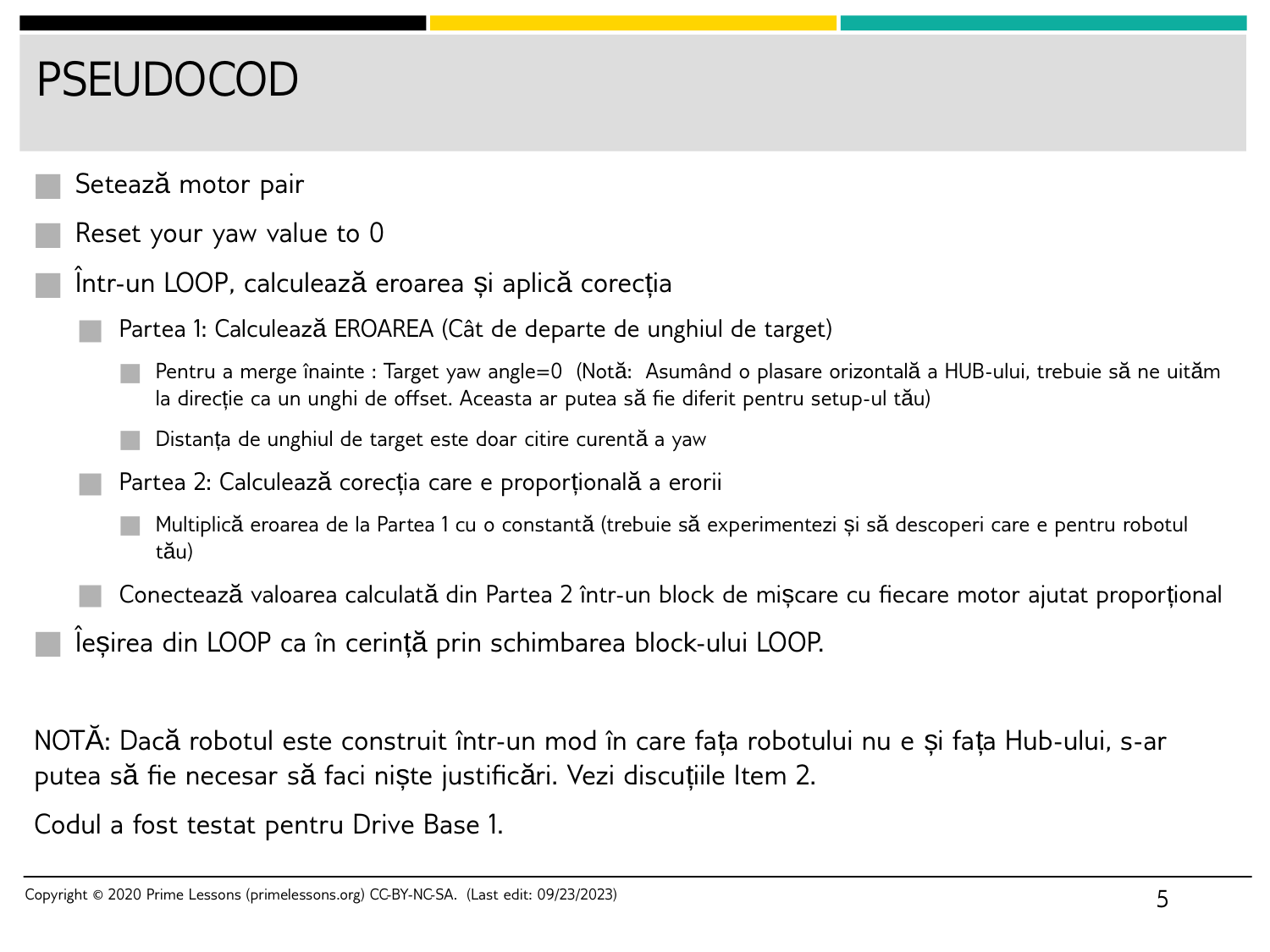

# PSEUDOCOD
Setează motor pair
Reset your yaw value to 0
Într-un LOOP, calculează eroarea și aplică corecția
Partea 1: Calculează EROAREA (Cât de departe de unghiul de target)
Pentru a merge înainte : Target yaw angle=0  (Notă:  Asumând o plasare orizontală a HUB-ului, trebuie să ne uităm la direcție ca un unghi de offset. Aceasta ar putea să fie diferit pentru setup-ul tău)
Distanța de unghiul de target este doar citire curentă a yaw
Partea 2: Calculează corecția care e proporțională a erorii
Multiplică eroarea de la Partea 1 cu o constantă (trebuie să experimentezi și să descoperi care e pentru robotul tău)
Conectează valoarea calculată din Partea 2 într-un block de mișcare cu fiecare motor ajutat proporțional
Îeșirea din LOOP ca în cerință prin schimbarea block-ului LOOP.

NOTĂ: Dacă robotul este construit într-un mod în care fața robotului nu e și fața Hub-ului, s-ar putea să fie necesar să faci niște justificări. Vezi discuțiile Item 2.
Codul a fost testat pentru Drive Base 1.

5
Copyright © 2020 Prime Lessons (primelessons.org) CC-BY-NC-SA.  (Last edit: 09/23/2023)